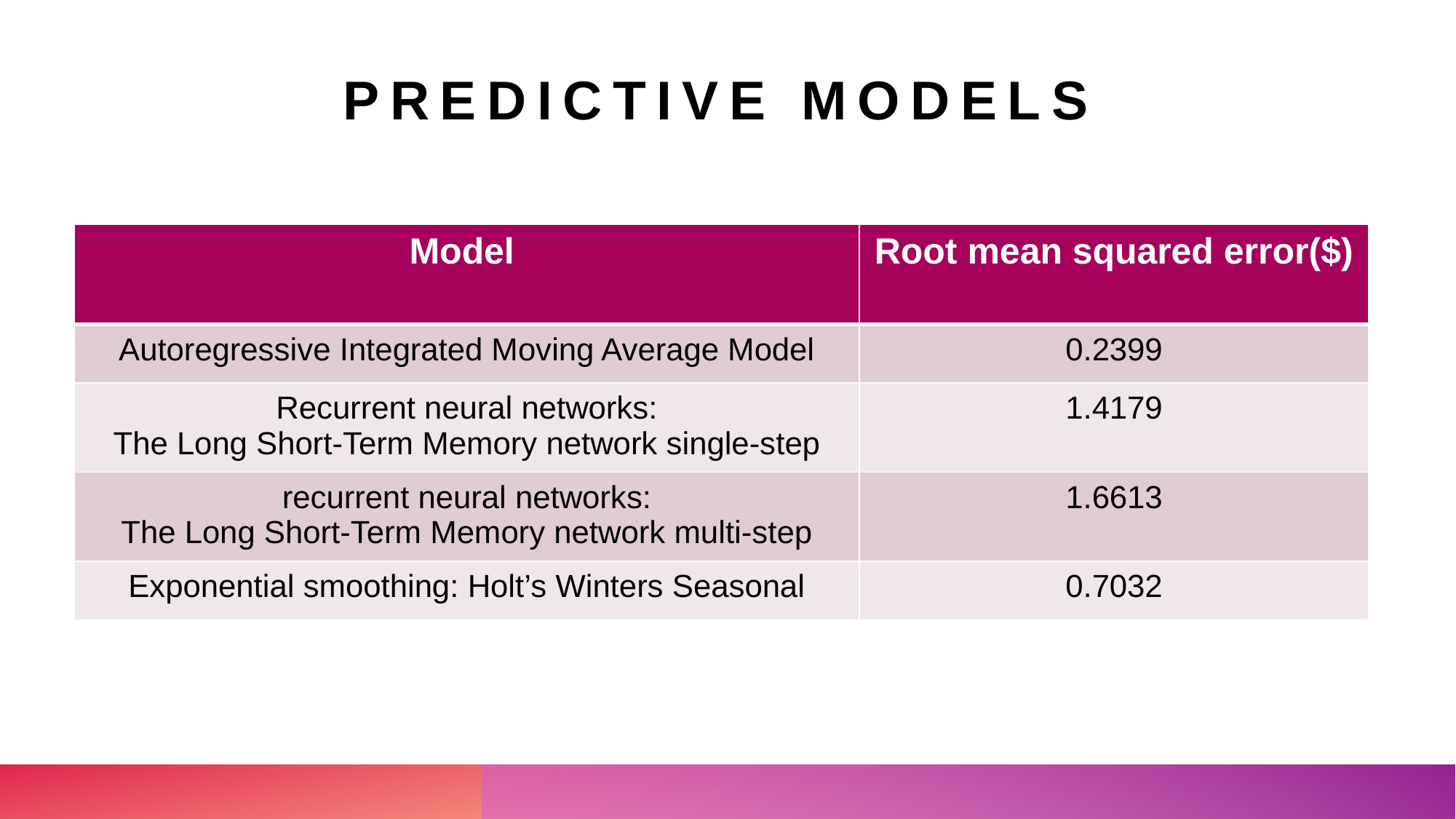

# Predictive Models
| Model | Root mean squared error($) |
| --- | --- |
| Autoregressive Integrated Moving Average Model | 0.2399 |
| Recurrent neural networks: The Long Short-Term Memory network single-step | 1.4179 |
| recurrent neural networks: The Long Short-Term Memory network multi-step | 1.6613 |
| Exponential smoothing: Holt’s Winters Seasonal | 0.7032 |